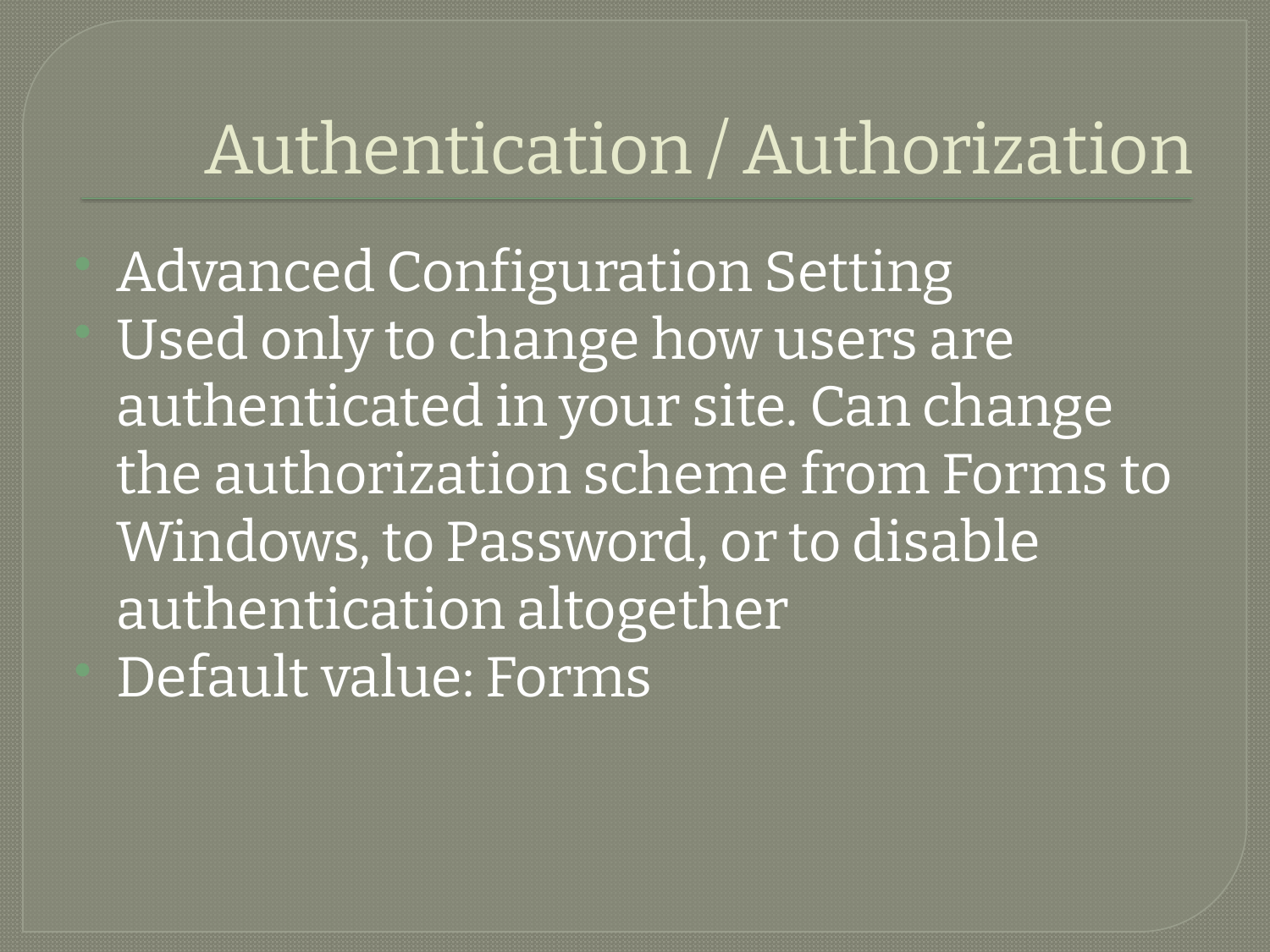

# Authentication / Authorization
Advanced Configuration Setting
Used only to change how users are authenticated in your site. Can change the authorization scheme from Forms to Windows, to Password, or to disable authentication altogether
Default value: Forms